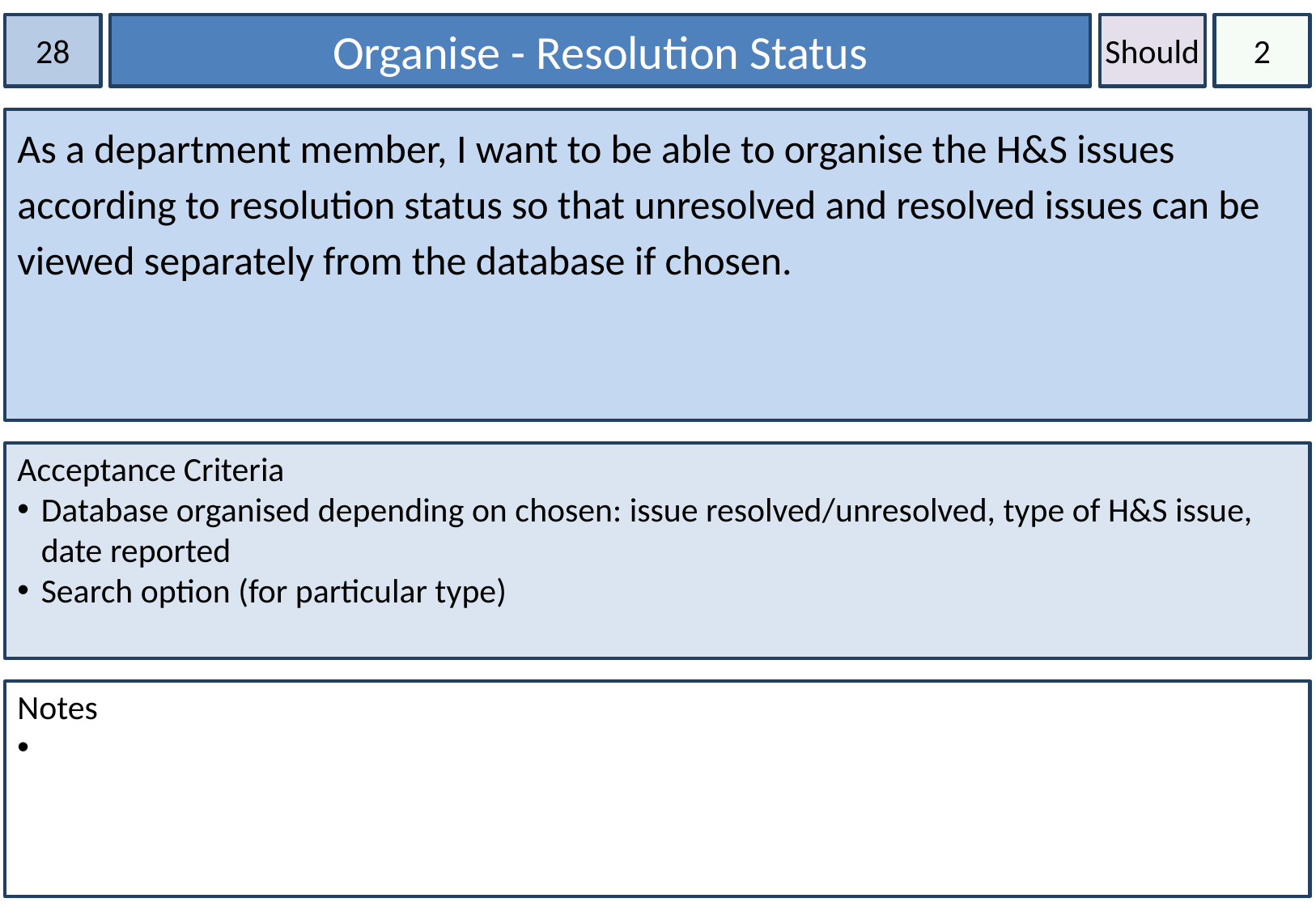

28
Organise - Resolution Status
Should
2
As a department member, I want to be able to organise the H&S issues according to resolution status so that unresolved and resolved issues can be viewed separately from the database if chosen.
Acceptance Criteria
Database organised depending on chosen: issue resolved/unresolved, type of H&S issue, date reported
Search option (for particular type)
Notes